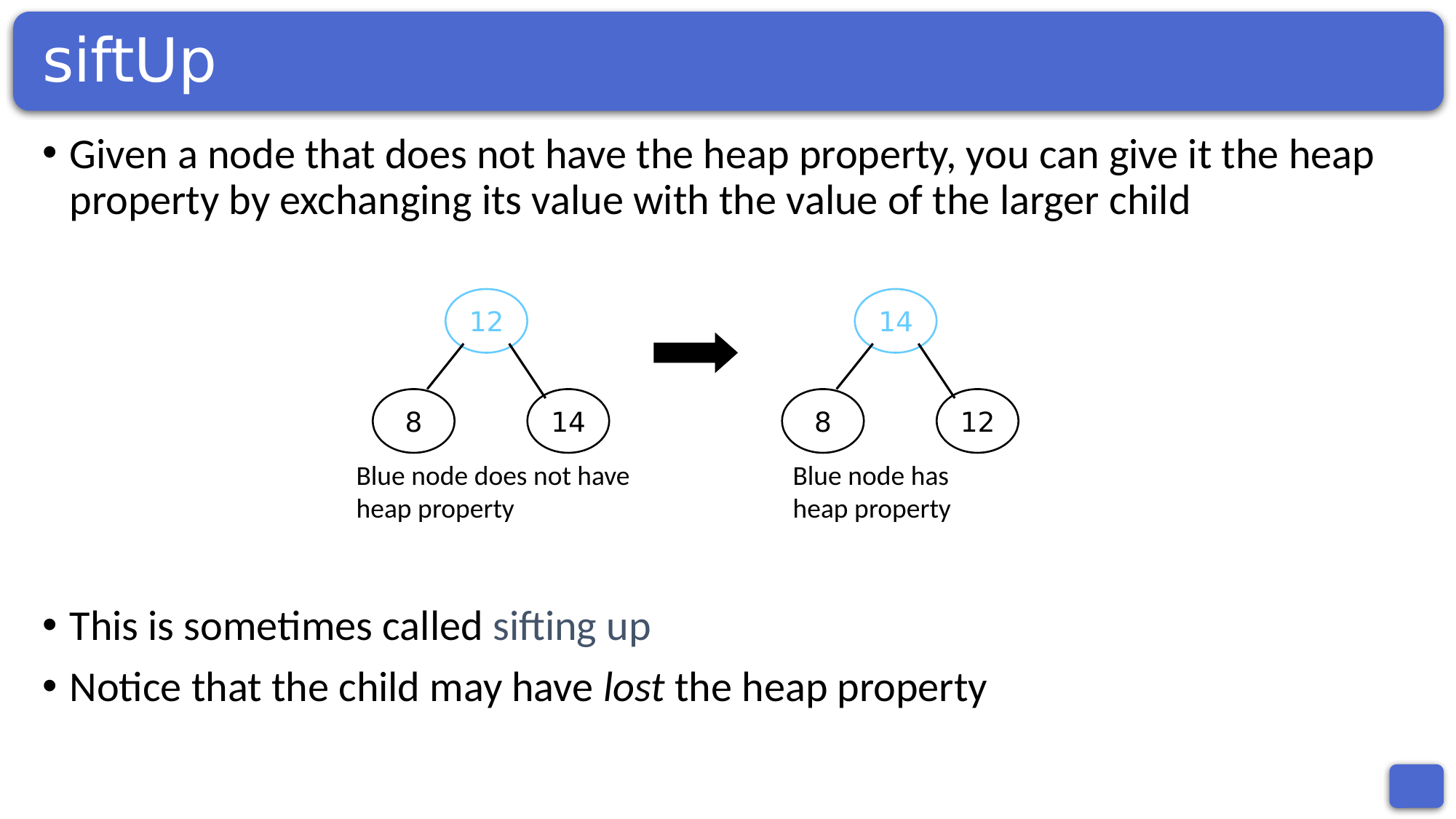

# siftUp
Given a node that does not have the heap property, you can give it the heap property by exchanging its value with the value of the larger child

This is sometimes called sifting up
Notice that the child may have lost the heap property
12

8
14
Blue node does not have heap property
14

8
12
Blue node has heap property